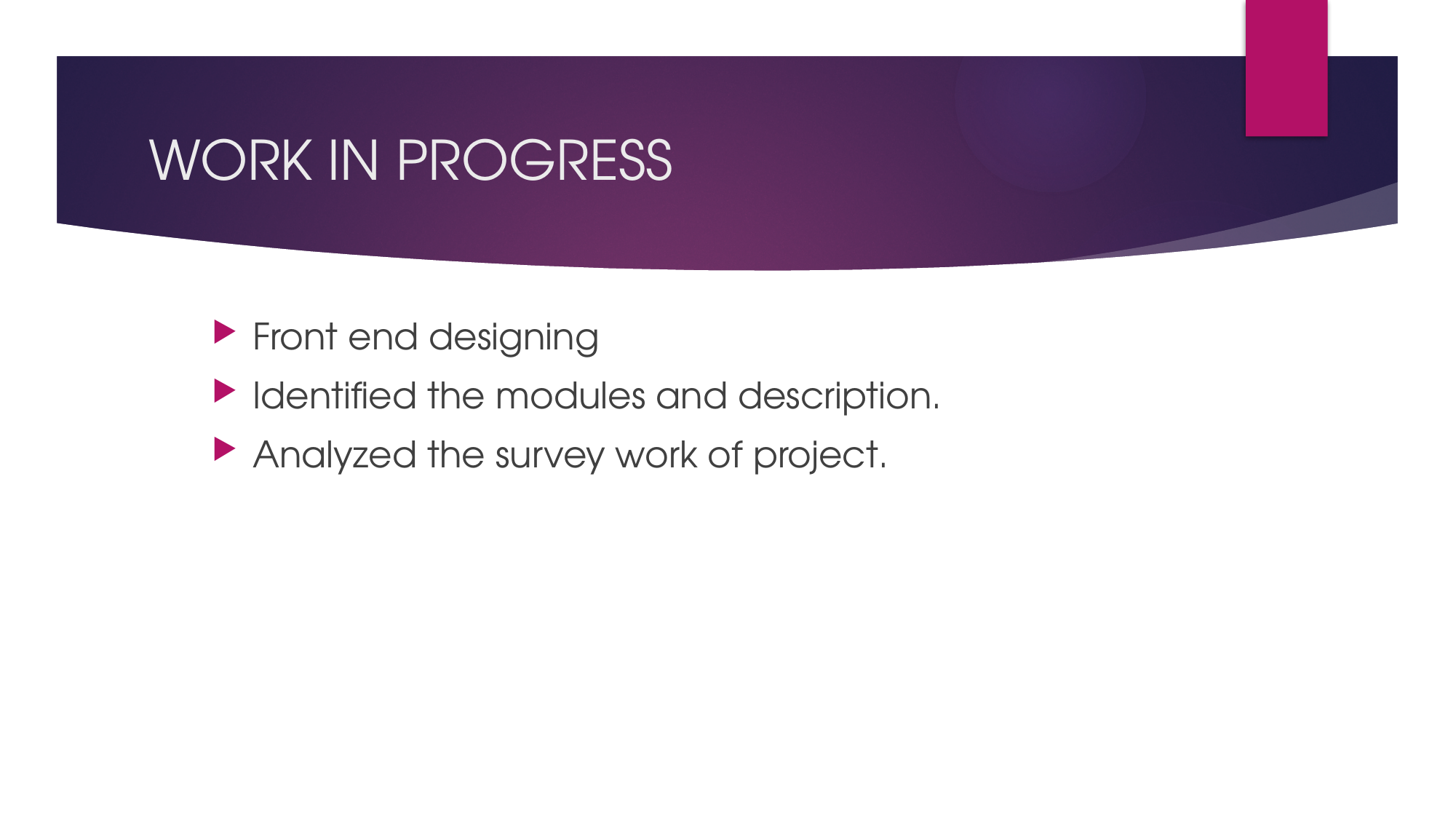

# WORK IN PROGRESS
Front end designing
Identified the modules and description.
Analyzed the survey work of project.